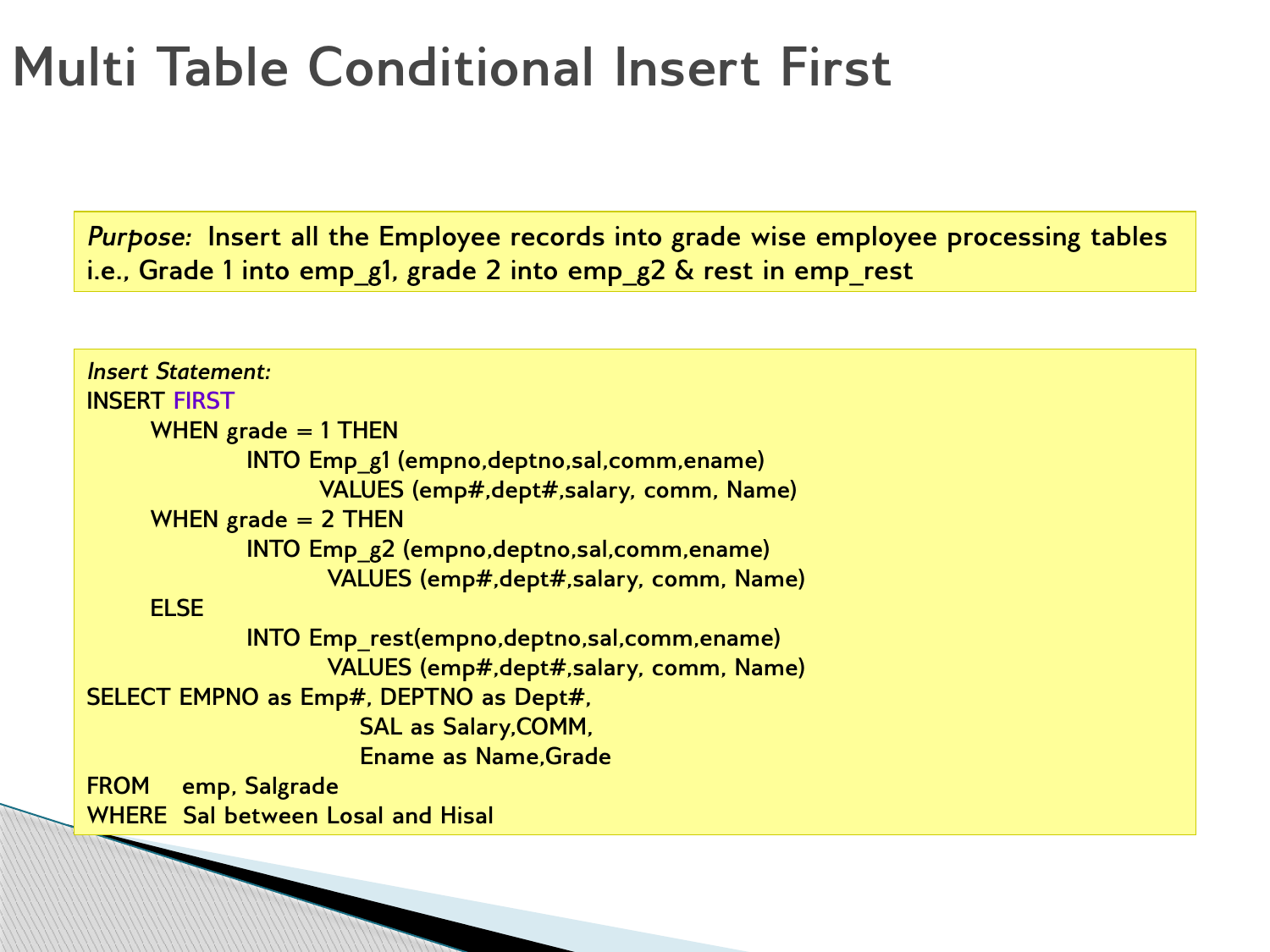

# Multi Table Conditional Insert First
Purpose:  Insert all the Employee records into grade wise employee processing tables i.e., Grade 1 into emp_g1, grade 2 into emp_g2 & rest in emp_rest
Insert Statement:
INSERT FIRST
WHEN grade = 1 THEN
            INTO Emp_g1 (empno,deptno,sal,comm,ename)
                     VALUES (emp#,dept#,salary, comm, Name)
WHEN grade = 2 THEN
            INTO Emp_g2 (empno,deptno,sal,comm,ename)
                      VALUES (emp#,dept#,salary, comm, Name)
ELSE
            INTO Emp_rest(empno,deptno,sal,comm,ename)
                      VALUES (emp#,dept#,salary, comm, Name)
SELECT EMPNO as Emp#, DEPTNO as Dept#,
                                  SAL as Salary,COMM,
                                  Ename as Name,Grade
FROM    emp, Salgrade
WHERE  Sal between Losal and Hisal